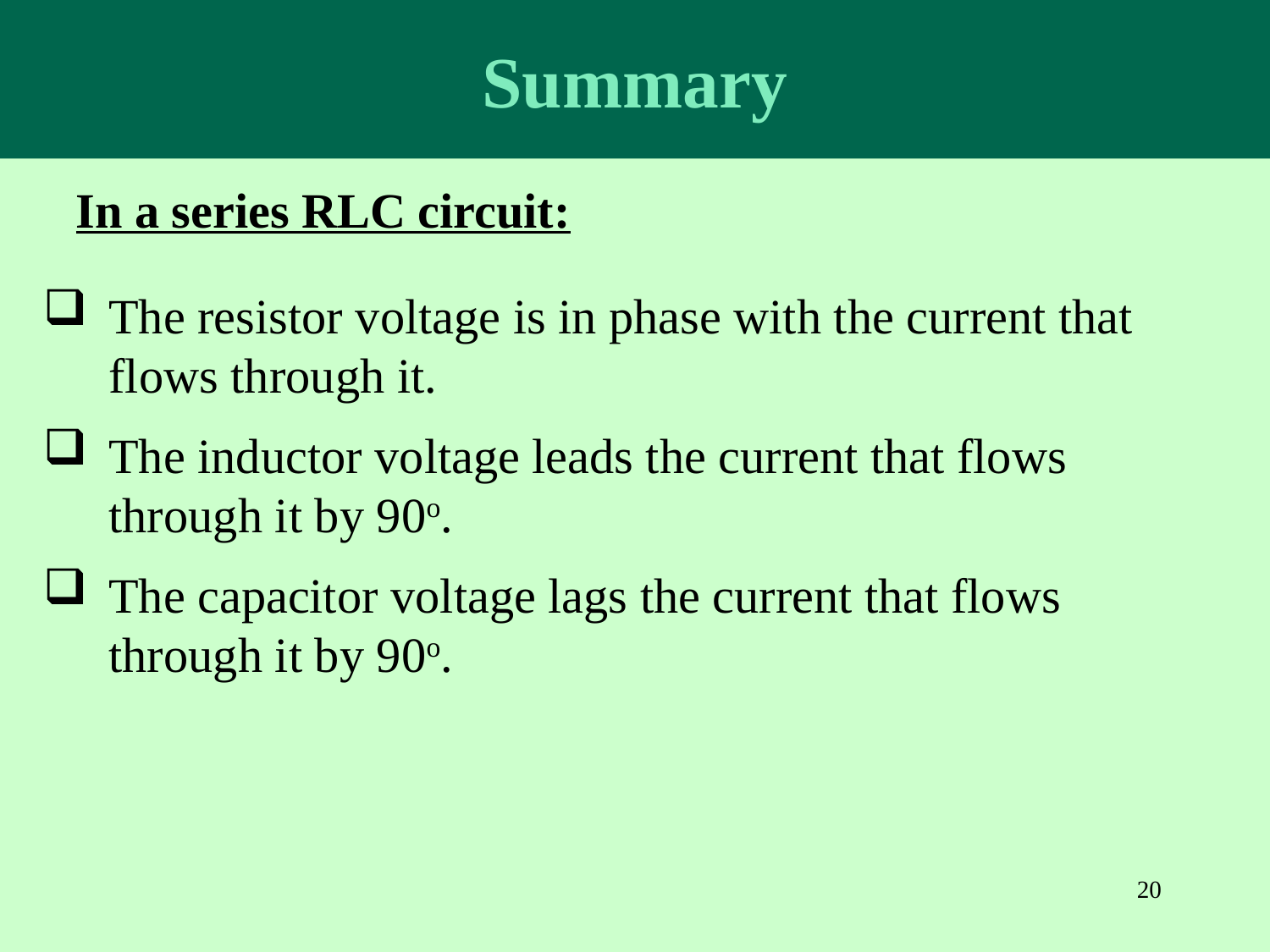

Summary
In a series RLC circuit:
The resistor voltage is in phase with the current that flows through it.
The inductor voltage leads the current that flows through it by 90o.
The capacitor voltage lags the current that flows through it by 90o.

20